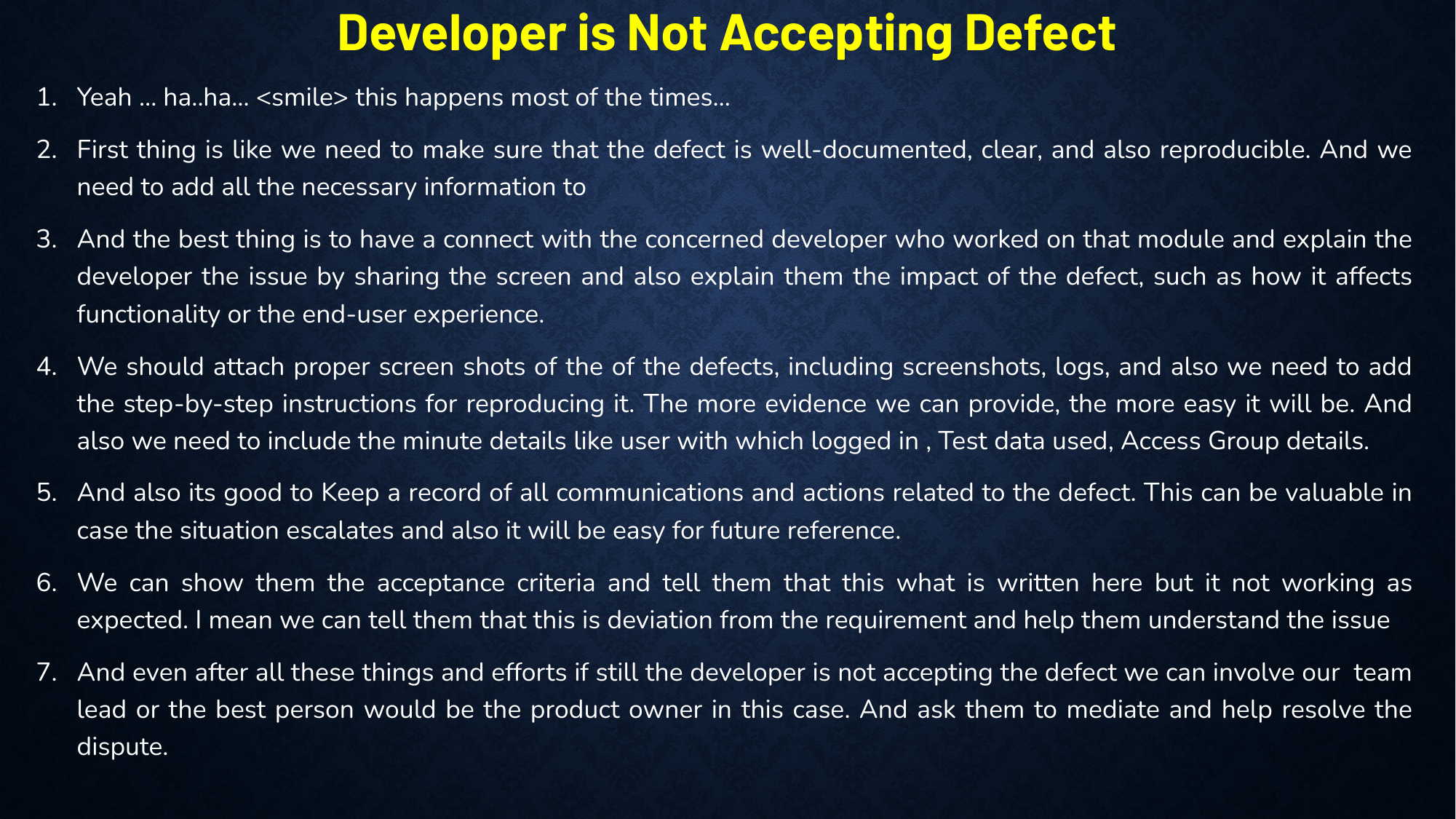

# Developer is Not Accepting Defect
Yeah … ha..ha… <smile> this happens most of the times…
First thing is like we need to make sure that the defect is well-documented, clear, and also reproducible. And we need to add all the necessary information to
And the best thing is to have a connect with the concerned developer who worked on that module and explain the developer the issue by sharing the screen and also explain them the impact of the defect, such as how it affects functionality or the end-user experience.
We should attach proper screen shots of the of the defects, including screenshots, logs, and also we need to add the step-by-step instructions for reproducing it. The more evidence we can provide, the more easy it will be. And also we need to include the minute details like user with which logged in , Test data used, Access Group details.
And also its good to Keep a record of all communications and actions related to the defect. This can be valuable in case the situation escalates and also it will be easy for future reference.
We can show them the acceptance criteria and tell them that this what is written here but it not working as expected. I mean we can tell them that this is deviation from the requirement and help them understand the issue
And even after all these things and efforts if still the developer is not accepting the defect we can involve our  team lead or the best person would be the product owner in this case. And ask them to mediate and help resolve the dispute.